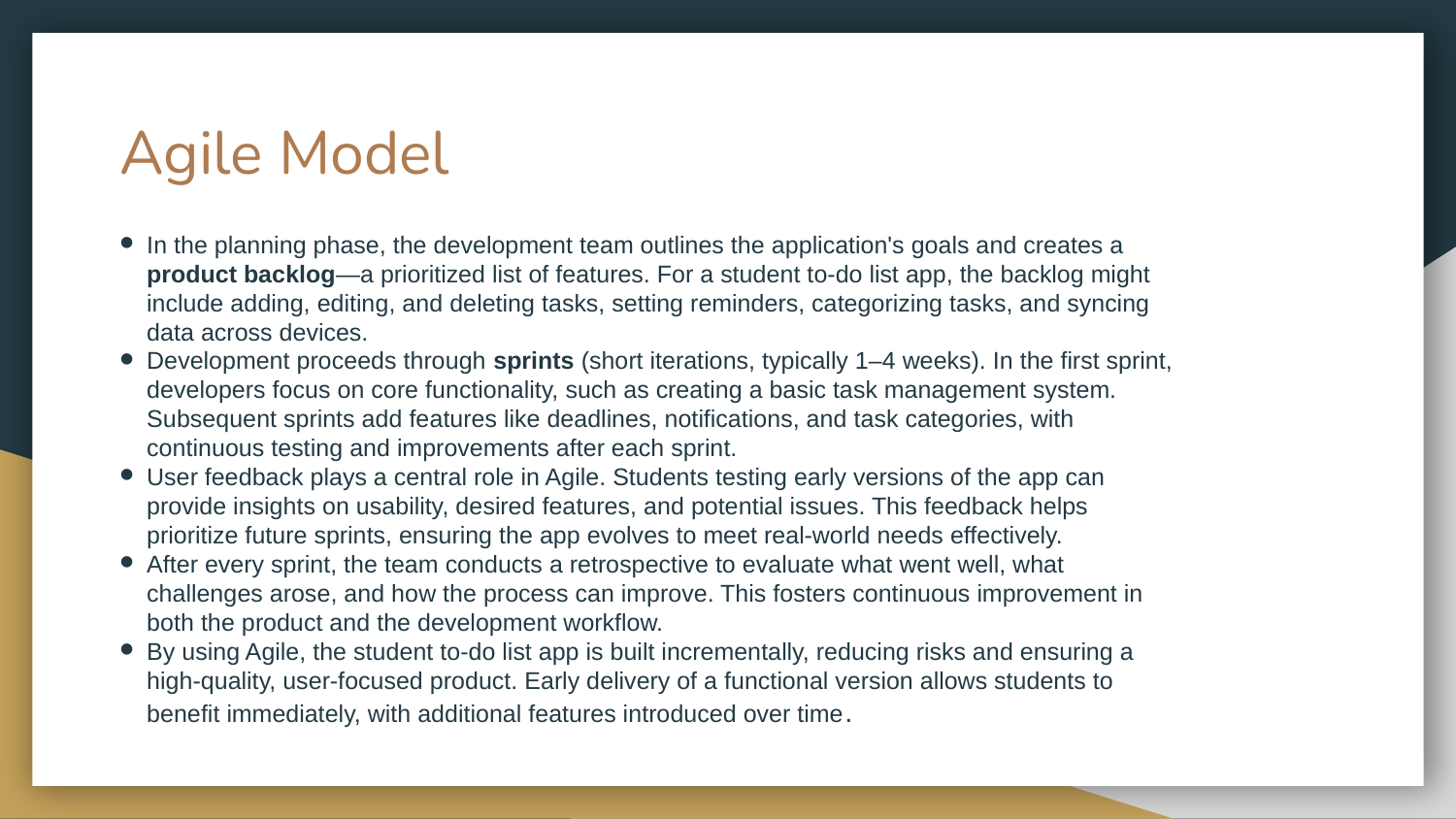

# Agile Model

In the planning phase, the development team outlines the application's goals and creates a product backlog—a prioritized list of features. For a student to-do list app, the backlog might include adding, editing, and deleting tasks, setting reminders, categorizing tasks, and syncing data across devices.
Development proceeds through sprints (short iterations, typically 1–4 weeks). In the first sprint, developers focus on core functionality, such as creating a basic task management system. Subsequent sprints add features like deadlines, notifications, and task categories, with continuous testing and improvements after each sprint.
User feedback plays a central role in Agile. Students testing early versions of the app can provide insights on usability, desired features, and potential issues. This feedback helps prioritize future sprints, ensuring the app evolves to meet real-world needs effectively.
After every sprint, the team conducts a retrospective to evaluate what went well, what challenges arose, and how the process can improve. This fosters continuous improvement in both the product and the development workflow.
By using Agile, the student to-do list app is built incrementally, reducing risks and ensuring a high-quality, user-focused product. Early delivery of a functional version allows students to benefit immediately, with additional features introduced over time.